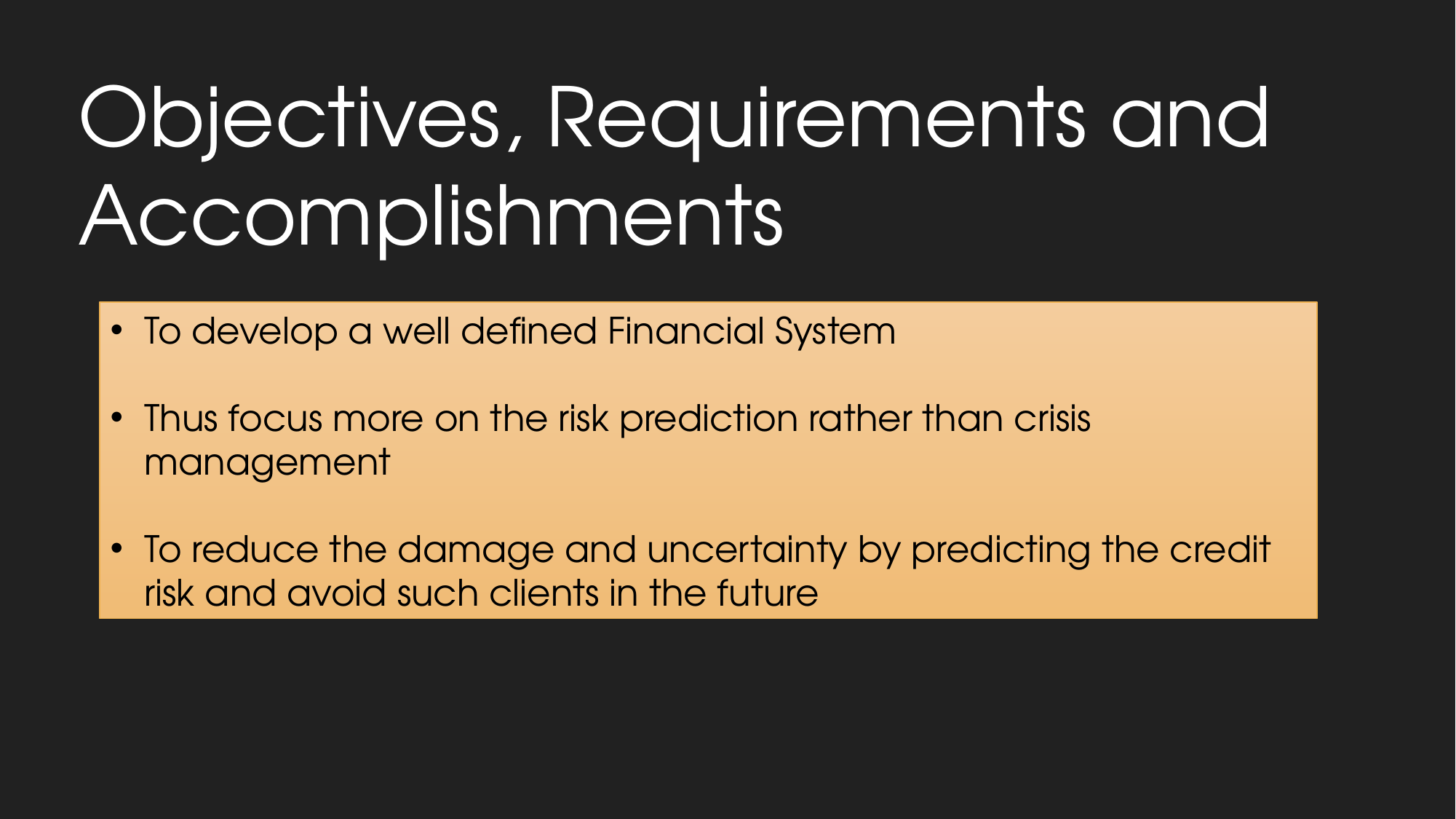

Objectives, Requirements and
Accomplishments

To develop a well defined Financial System

Thus focus more on the risk prediction rather than crisis management

To reduce the damage and uncertainty by predicting the credit risk and avoid such clients in the future